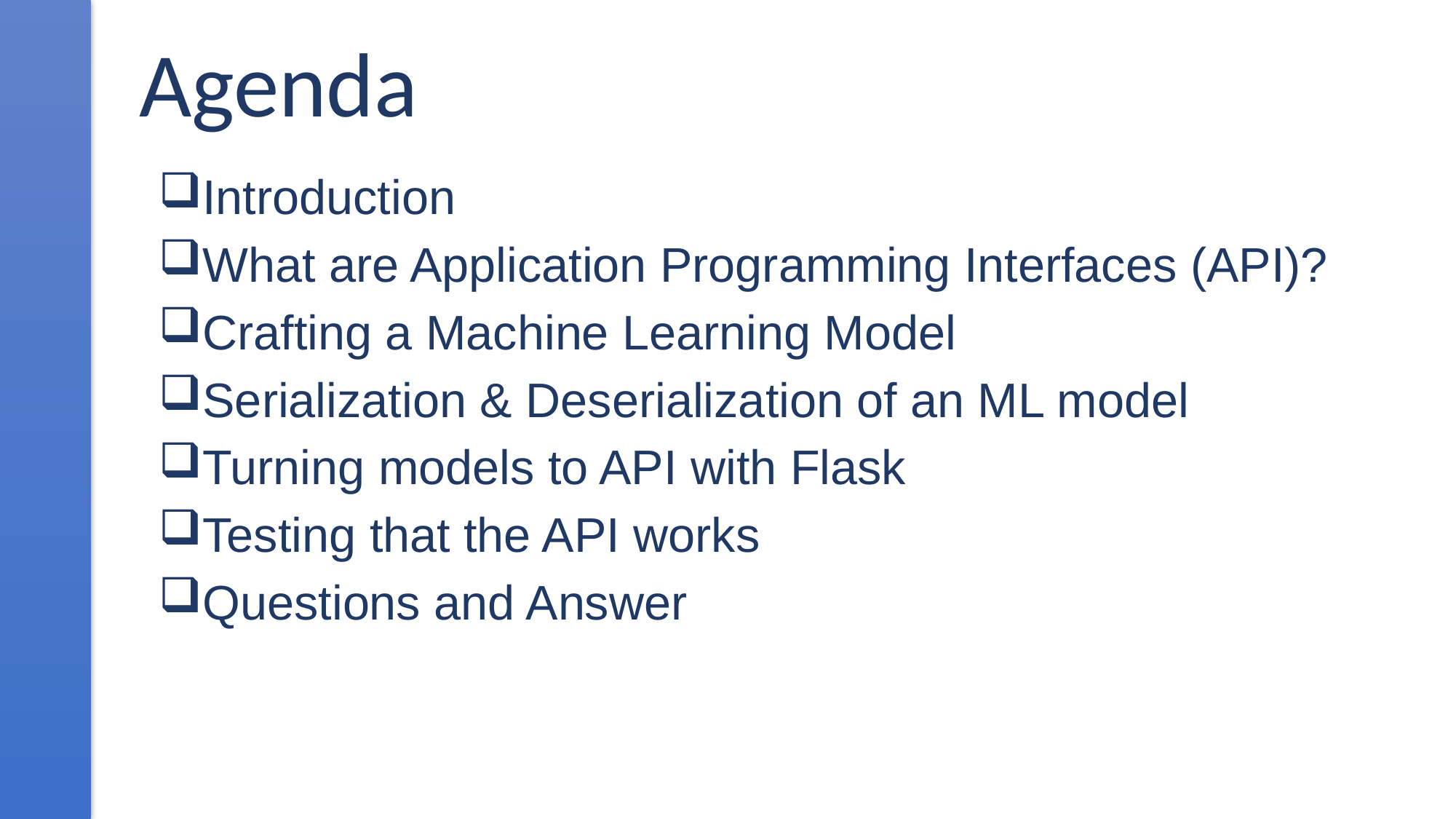

# Agenda
Introduction
What are Application Programming Interfaces (API)?
Crafting a Machine Learning Model
Serialization & Deserialization of an ML model
Turning models to API with Flask
Testing that the API works
Questions and Answer